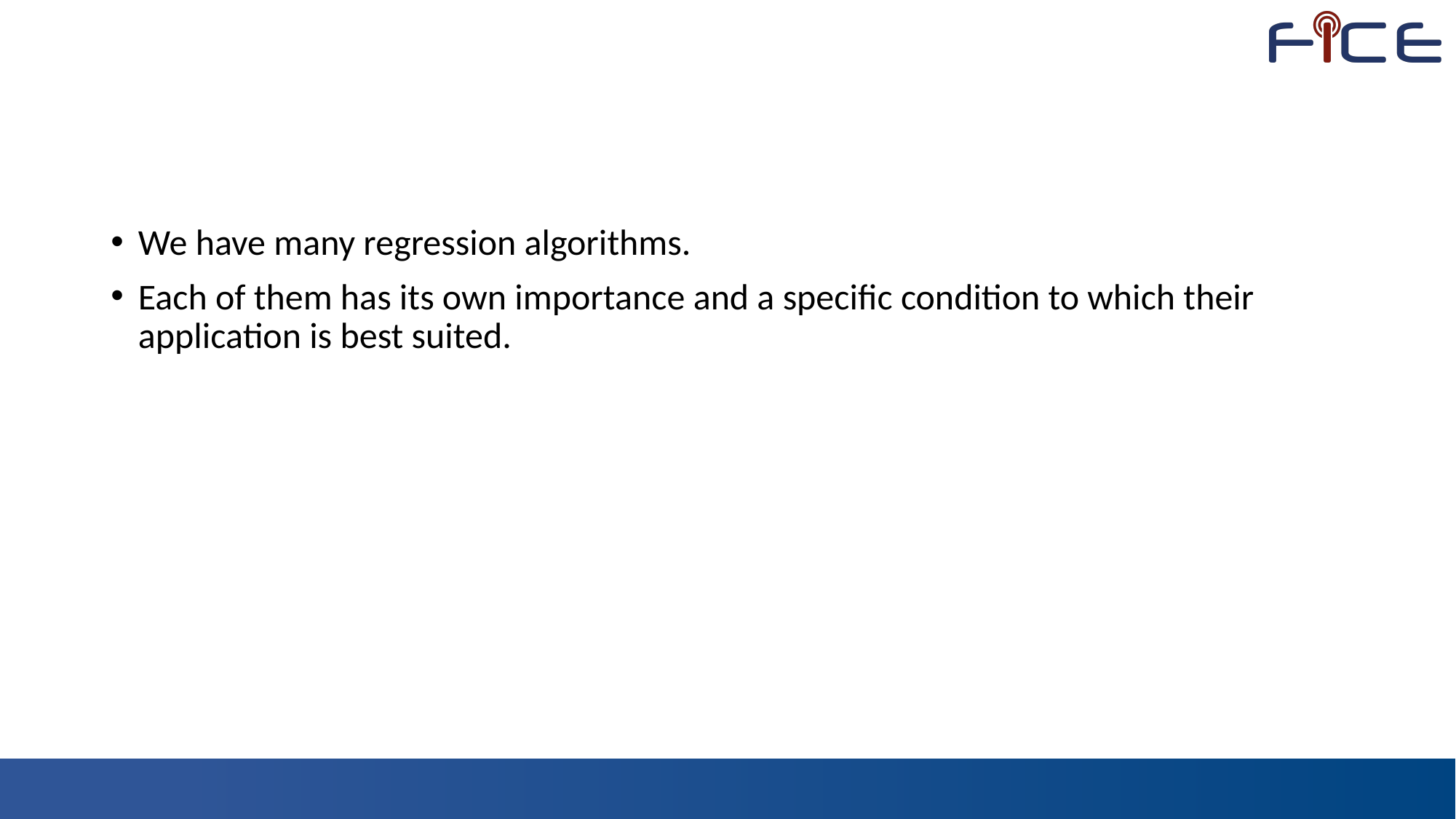

#
We have many regression algorithms.
Each of them has its own importance and a specific condition to which their application is best suited.